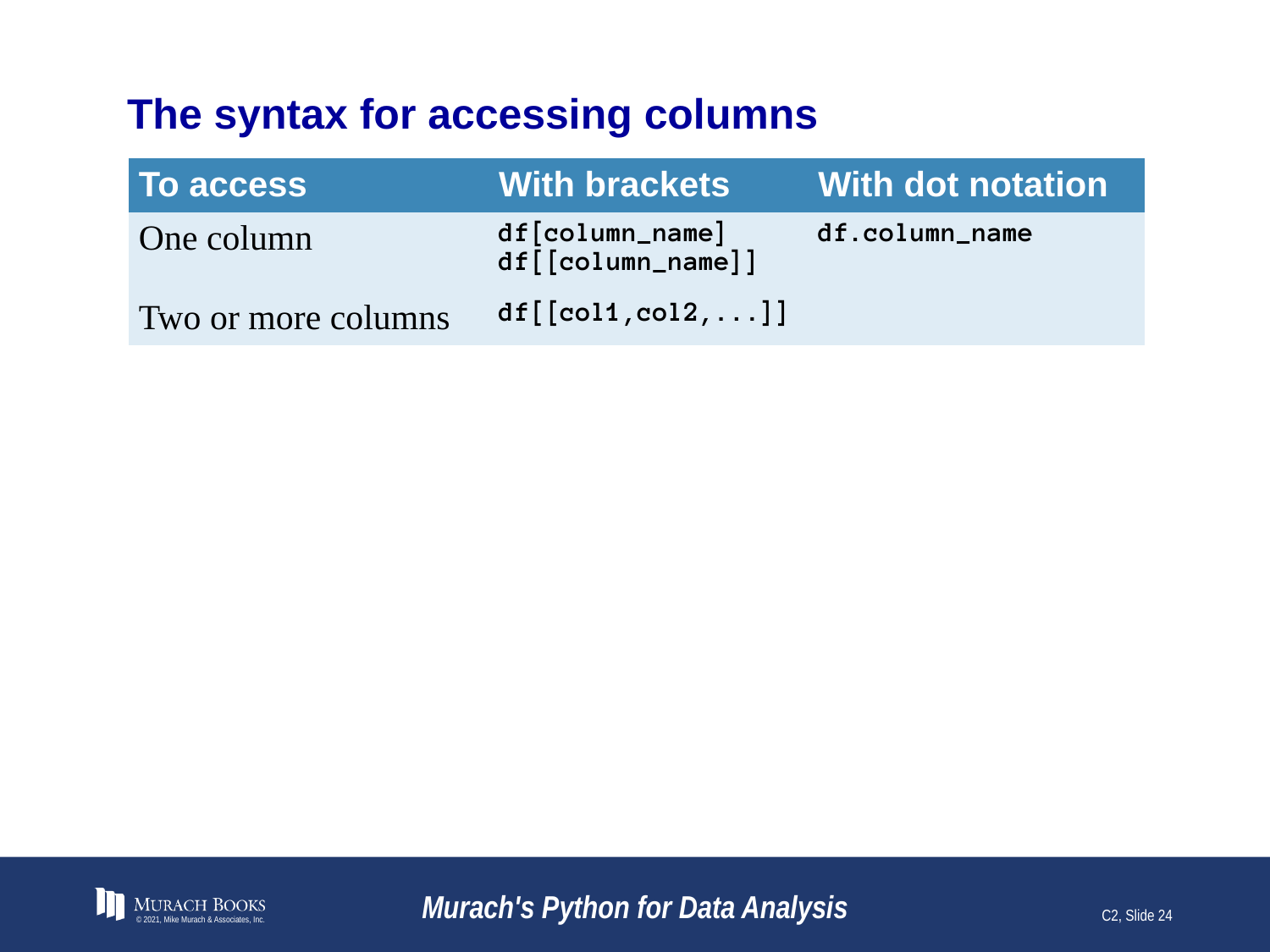

# The syntax for accessing columns
| To access | With brackets | With dot notation |
| --- | --- | --- |
| One column | df[column\_name] df[[column\_name]] | df.column\_name |
| Two or more columns | df[[col1,col2,...]] |  |
© 2021, Mike Murach & Associates, Inc.
Murach's Python for Data Analysis

C2, Slide 24